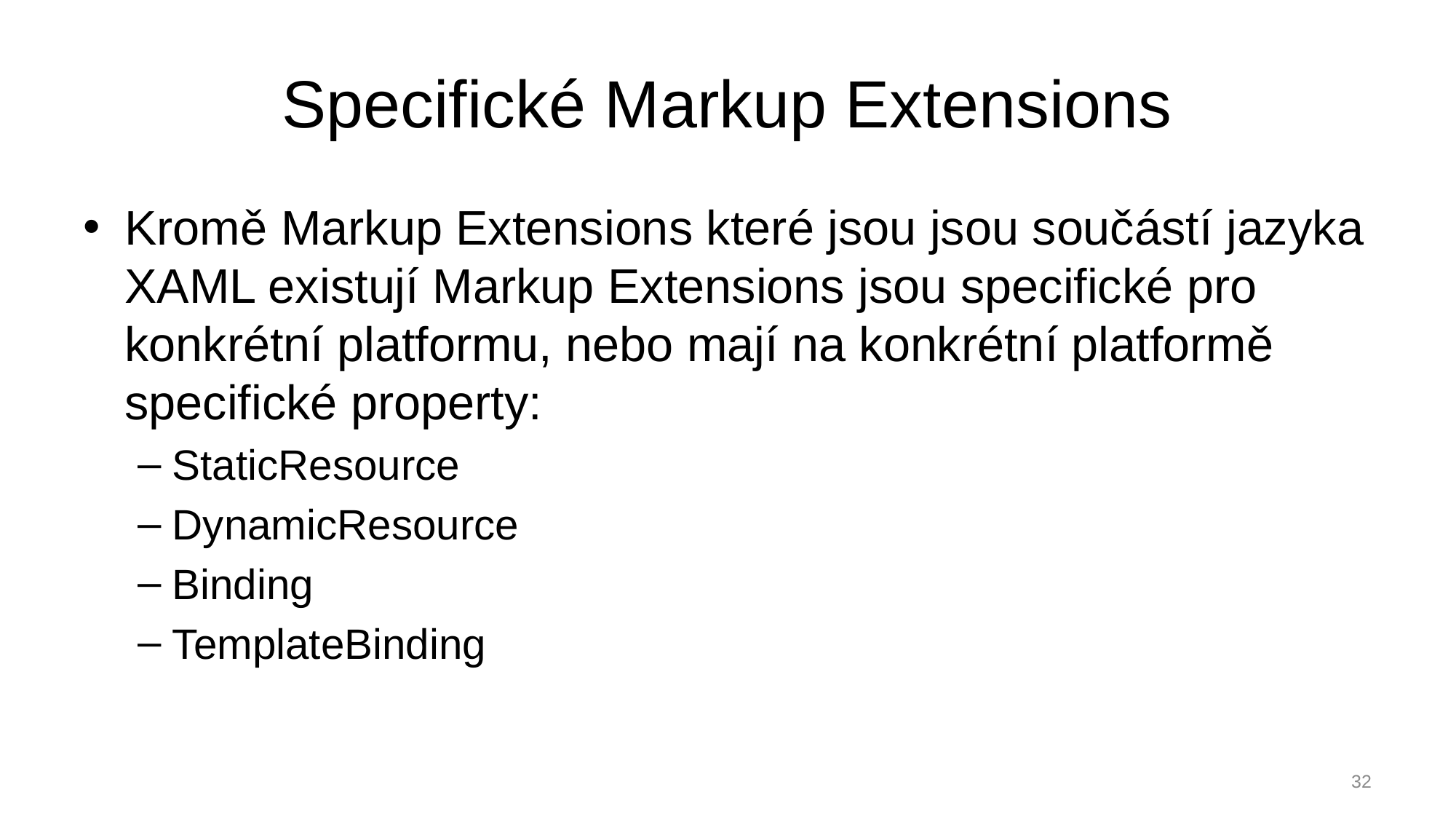

# Specifické Markup Extensions
Kromě Markup Extensions které jsou jsou součástí jazyka XAML existují Markup Extensions jsou specifické pro konkrétní platformu, nebo mají na konkrétní platformě specifické property:
StaticResource
DynamicResource
Binding
TemplateBinding
32